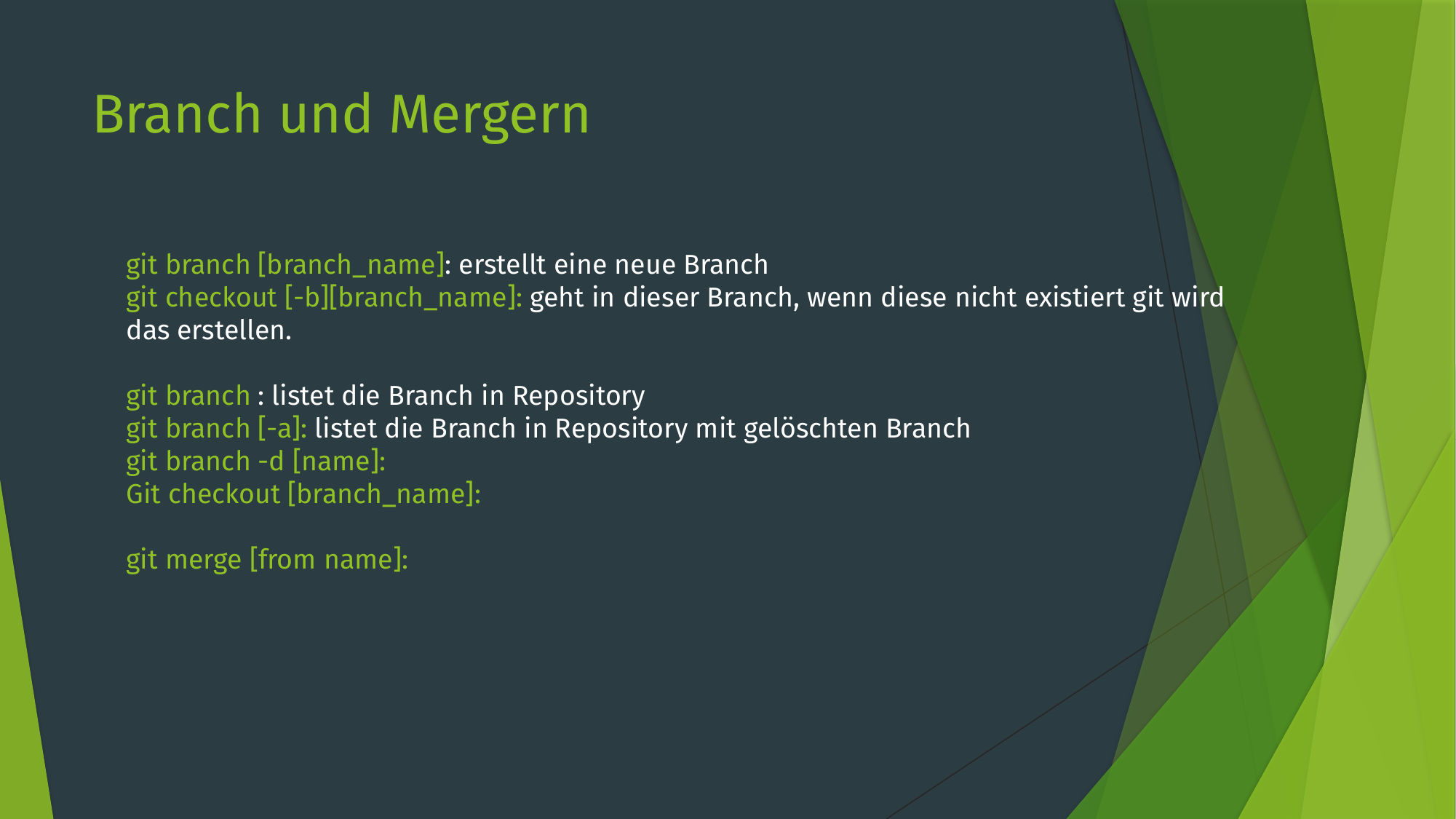

# Branch und Mergern
git branch [branch_name]: erstellt eine neue Branch
git checkout [-b][branch_name]: geht in dieser Branch, wenn diese nicht existiert git wird das erstellen.

git branch : listet die Branch in Repository
git branch [-a]: listet die Branch in Repository mit gelöschten Branch
git branch -d [name]:
Git checkout [branch_name]:

git merge [from name]: